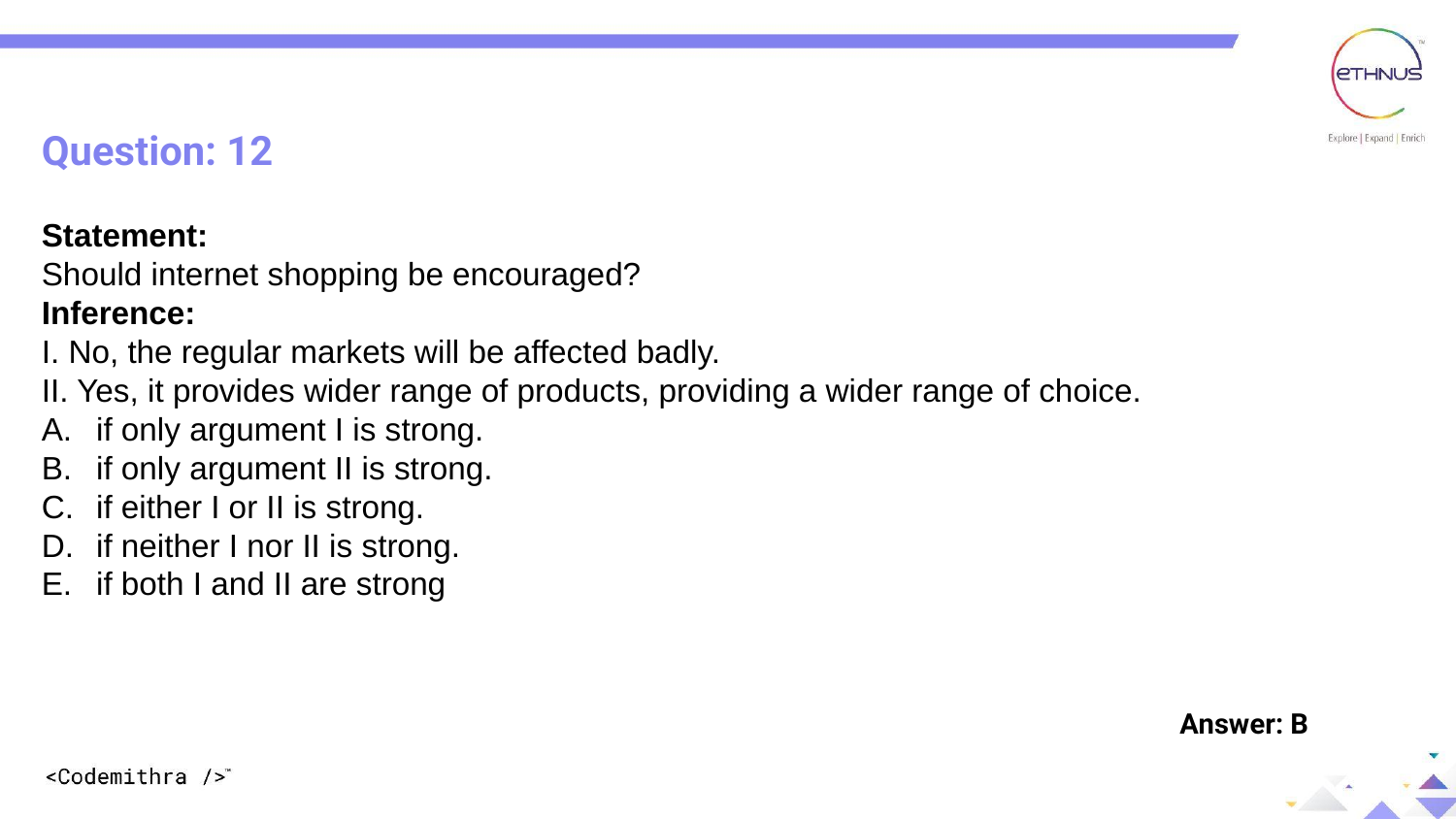

Question: 01
Question: 12
Statement:
Should internet shopping be encouraged?
Inference:
I. No, the regular markets will be affected badly.
II. Yes, it provides wider range of products, providing a wider range of choice.
if only argument I is strong.
if only argument II is strong.
if either I or II is strong.
if neither I nor II is strong.
if both I and II are strong

Answer: B